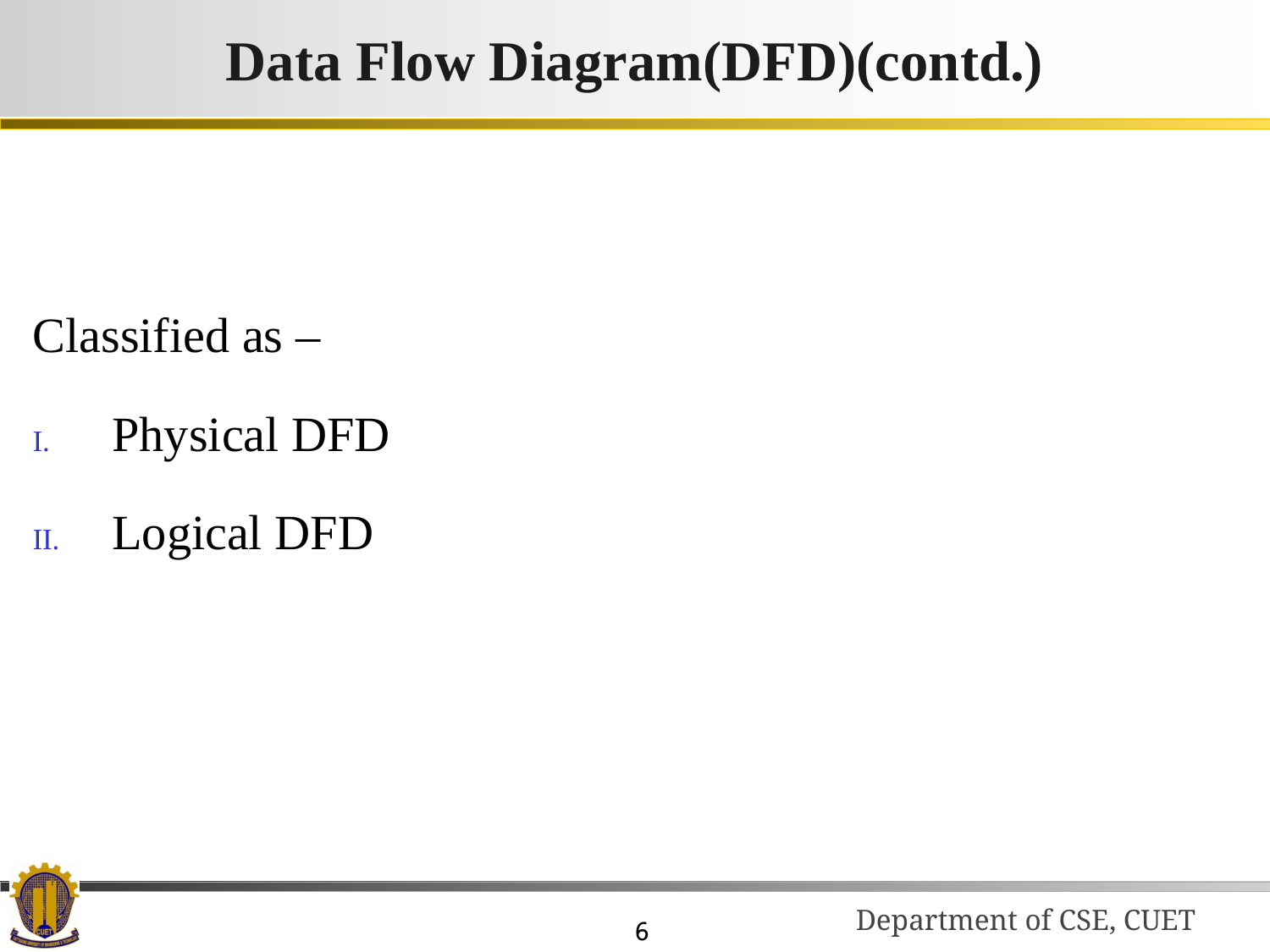

# Data Flow Diagram(DFD)(contd.)

Classified as –
Physical DFD
Logical DFD